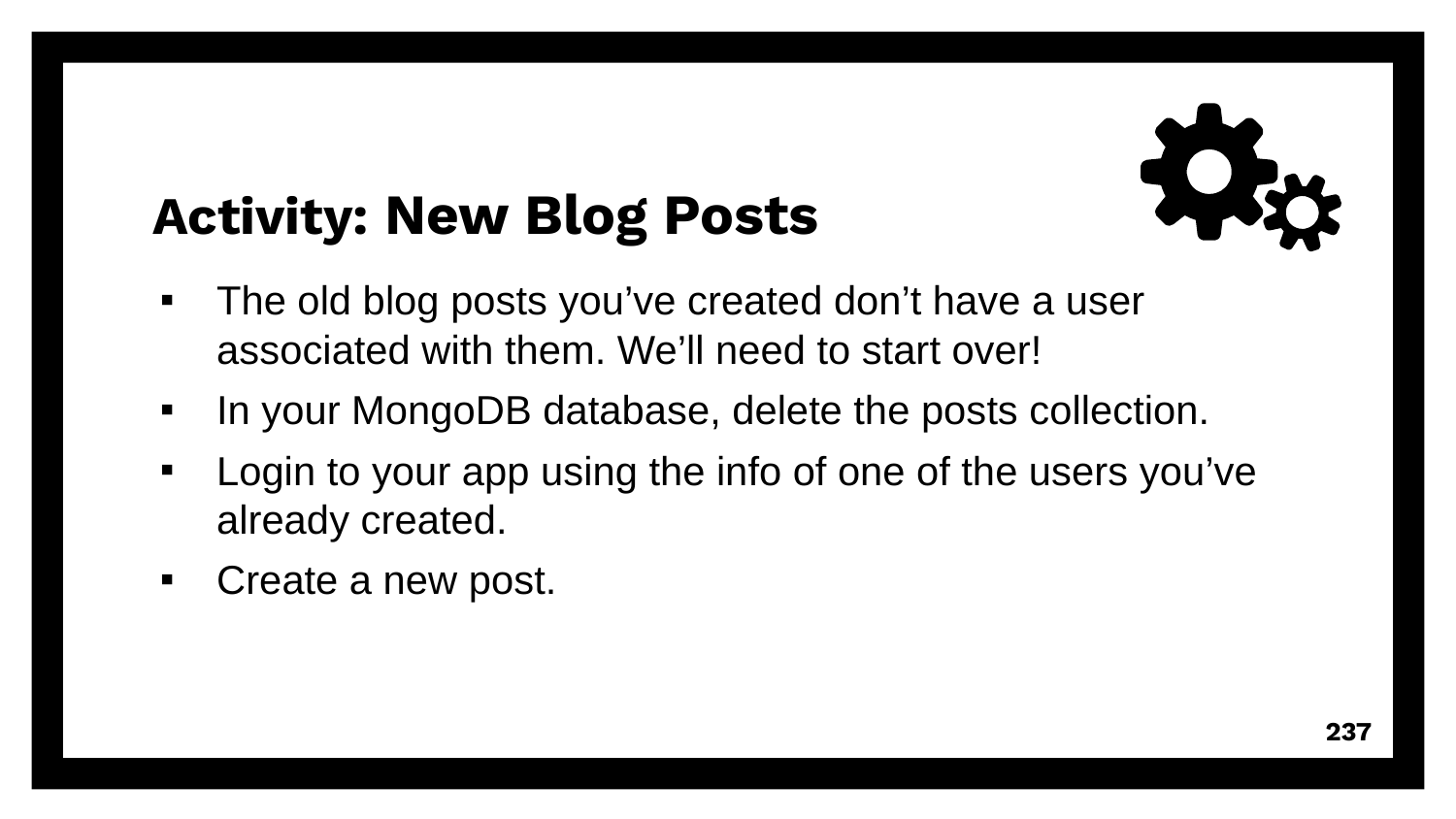

# Activity: New Blog Posts
The old blog posts you’ve created don’t have a user associated with them. We’ll need to start over!
In your MongoDB database, delete the posts collection.
Login to your app using the info of one of the users you’ve already created.
Create a new post.

237